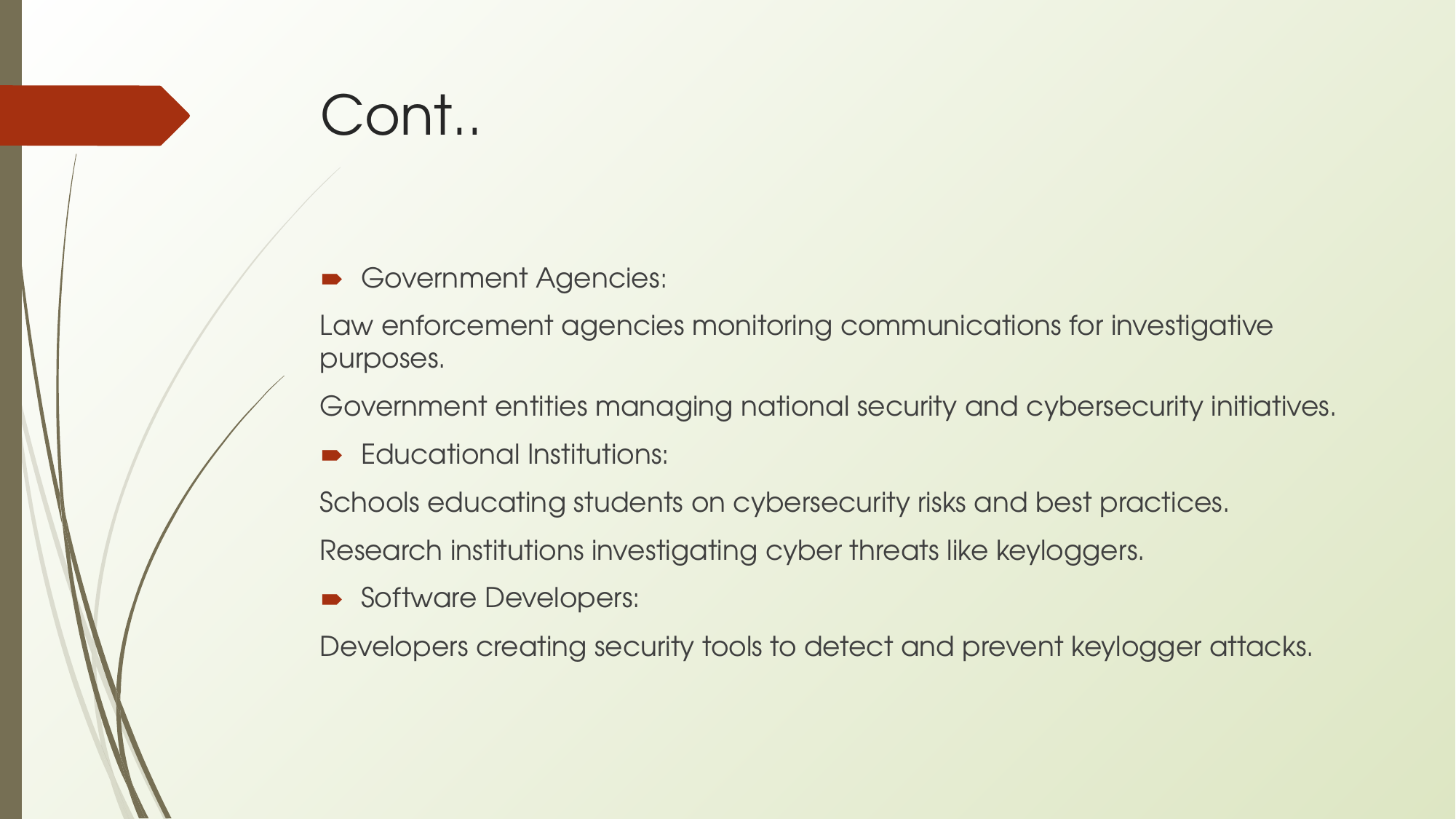

# Cont..
Government Agencies:
Law enforcement agencies monitoring communications for investigative purposes.
Government entities managing national security and cybersecurity initiatives.
Educational Institutions:
Schools educating students on cybersecurity risks and best practices.
Research institutions investigating cyber threats like keyloggers.
Software Developers:
Developers creating security tools to detect and prevent keylogger attacks.